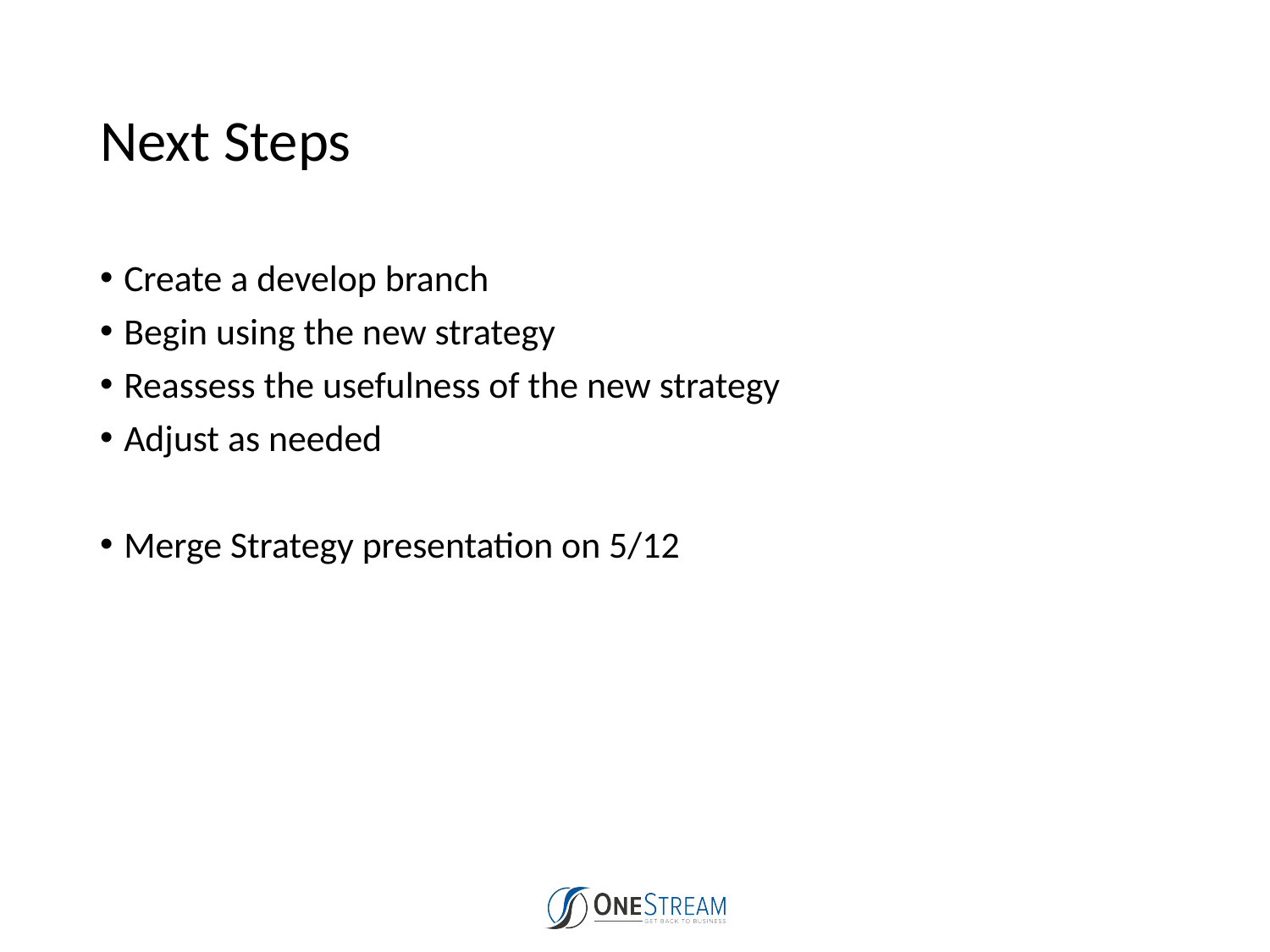

# Next Steps
Create a develop branch
Begin using the new strategy
Reassess the usefulness of the new strategy
Adjust as needed

Merge Strategy presentation on 5/12